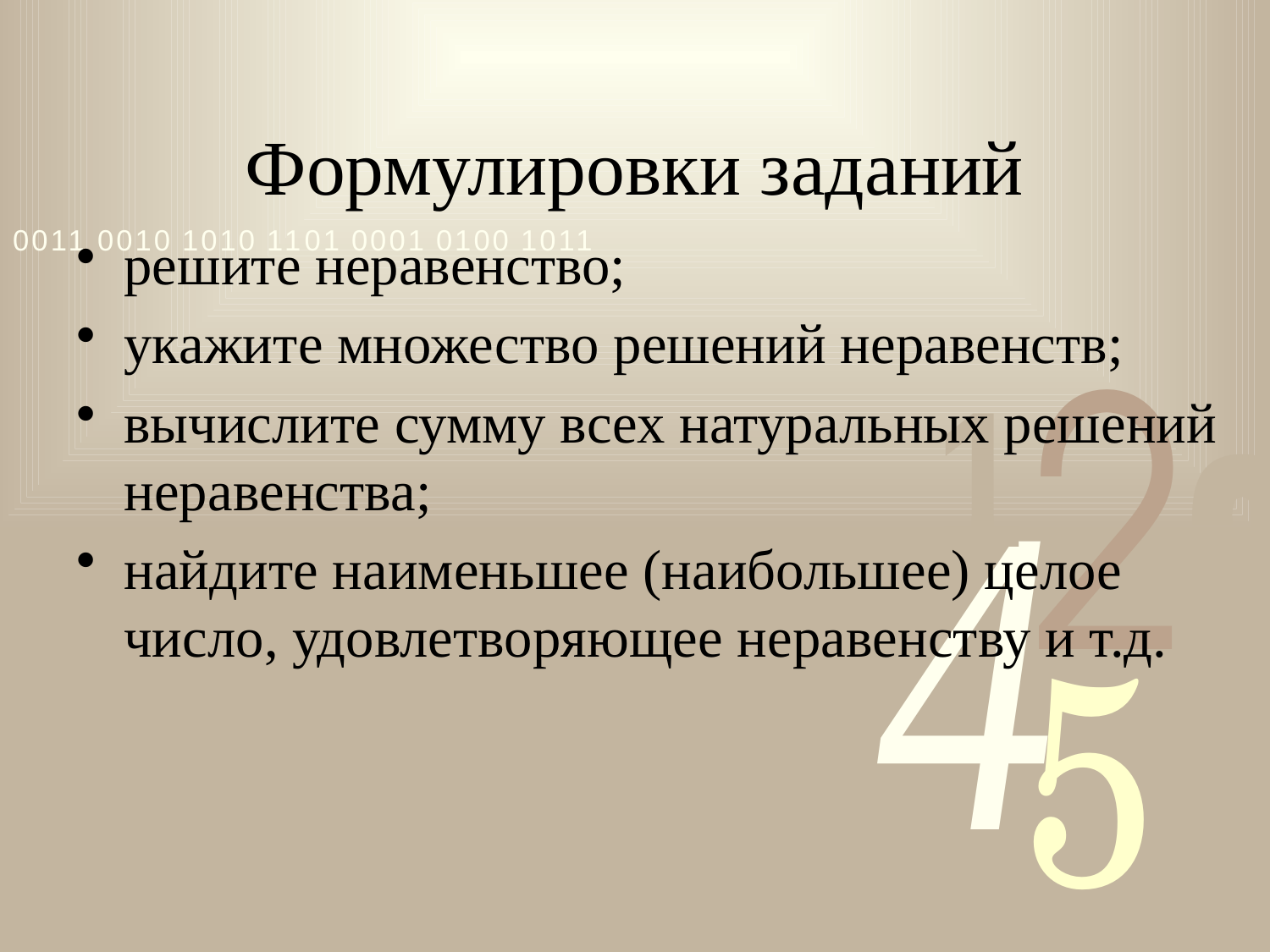

# Формулировки заданий
решите неравенство;
укажите множество решений неравенств;
вычислите сумму всех натуральных решений неравенства;
найдите наименьшее (наибольшее) целое число, удовлетворяющее неравенству и т.д.